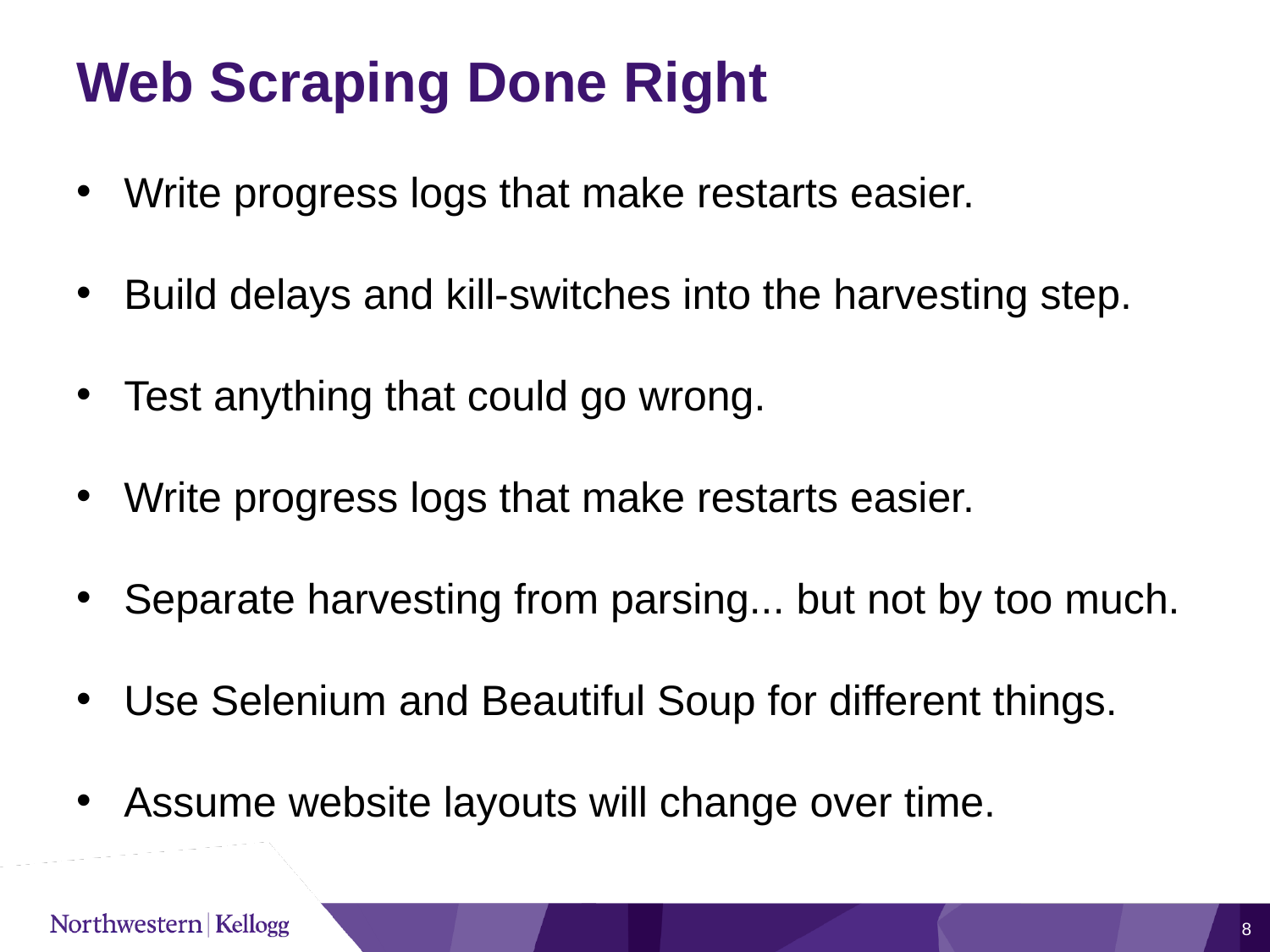

# Web Scraping Done Right
Write progress logs that make restarts easier.

Build delays and kill-switches into the harvesting step.

Test anything that could go wrong.

Write progress logs that make restarts easier.

Separate harvesting from parsing... but not by too much.

Use Selenium and Beautiful Soup for different things.

Assume website layouts will change over time.

8